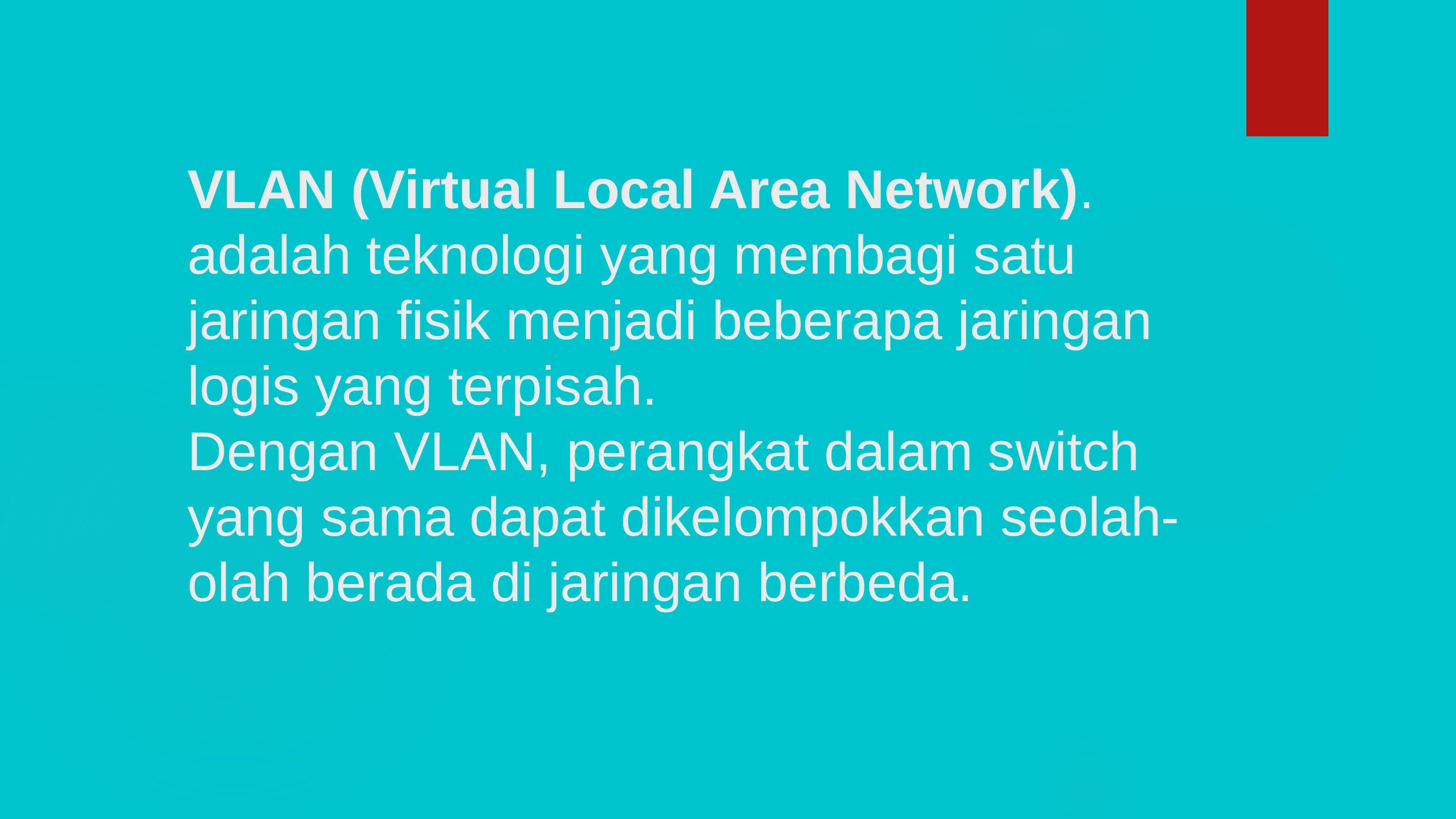

VLAN (Virtual Local Area Network). adalah teknologi yang membagi satu jaringan fisik menjadi beberapa jaringan logis yang terpisah.
Dengan VLAN, perangkat dalam switch yang sama dapat dikelompokkan seolah-olah berada di jaringan berbeda.